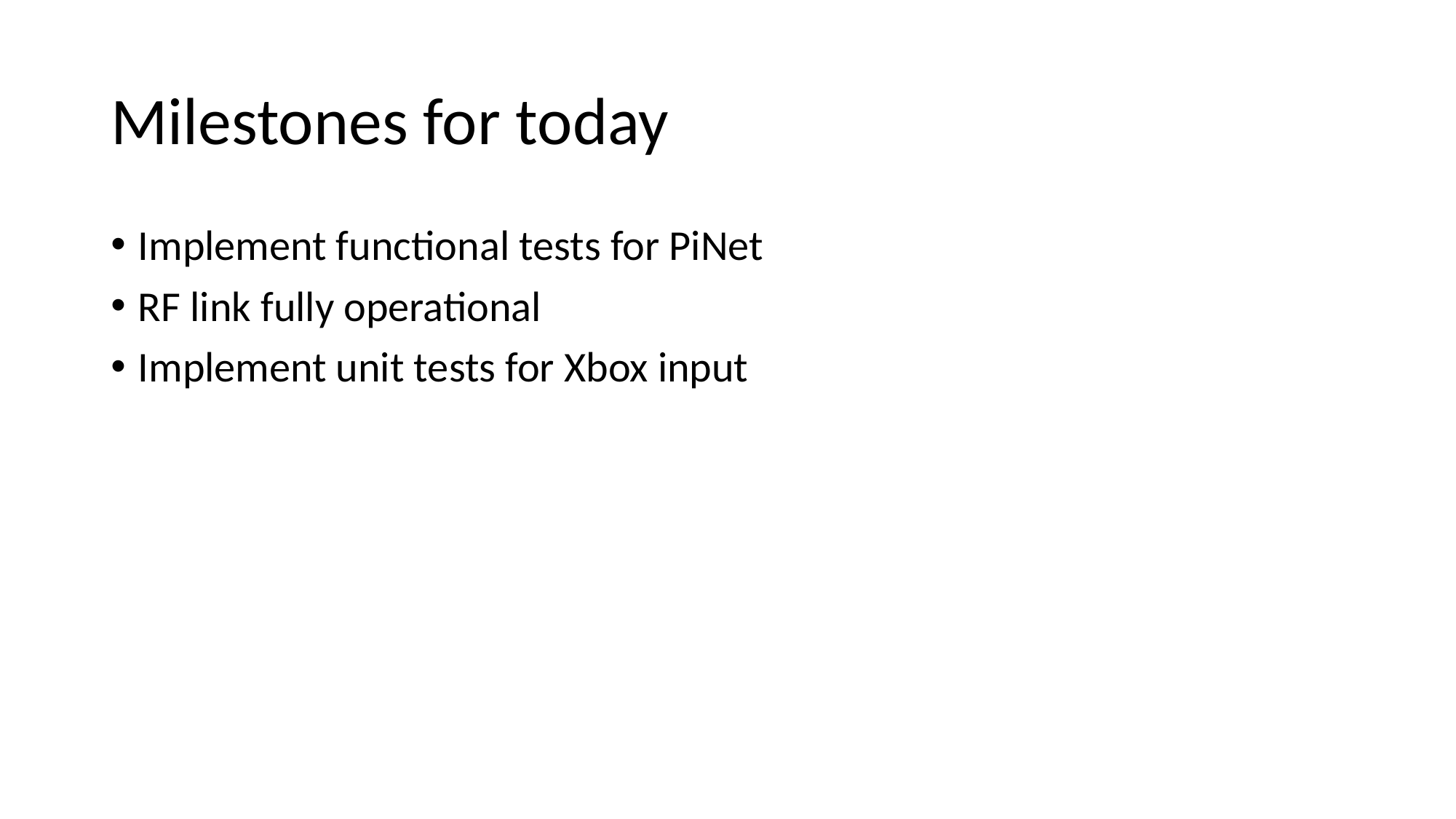

# Milestones for today
Implement functional tests for PiNet
RF link fully operational
Implement unit tests for Xbox input